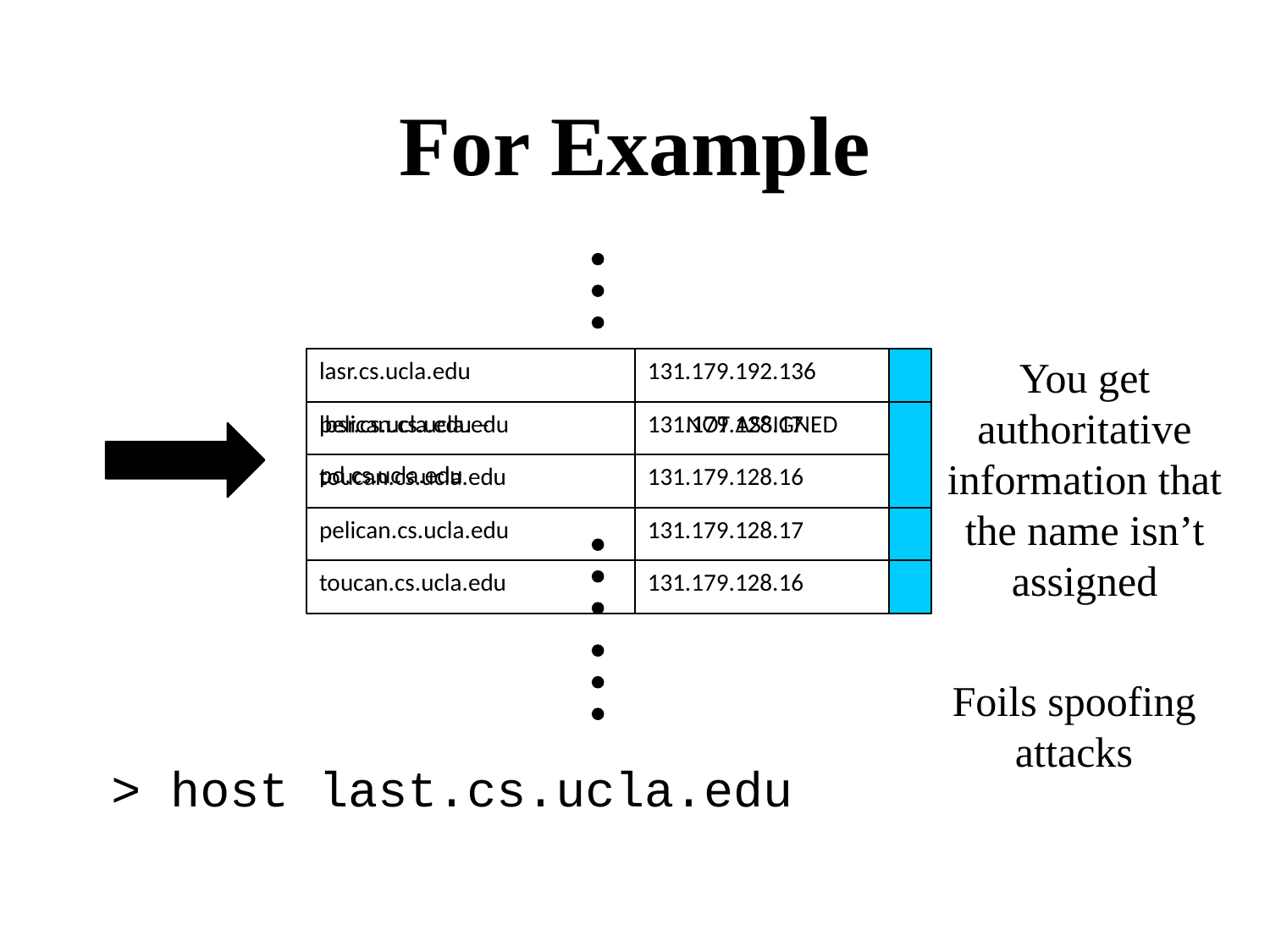

For Example

You get authoritative information that the name isn’t assigned
lasr.cs.ucla.edu
131.179.192.136

pelican.cs.ucla.edu
131.179.128.17
toucan.cs.ucla.edu
131.179.128.16

lbsr.cs.ucla.edu –
pd.cs.ucla.edu
NOT ASSIGNED

pelican.cs.ucla.edu
131.179.128.17
toucan.cs.ucla.edu
131.179.128.16

Foils spoofing attacks
> host last.cs.ucla.edu